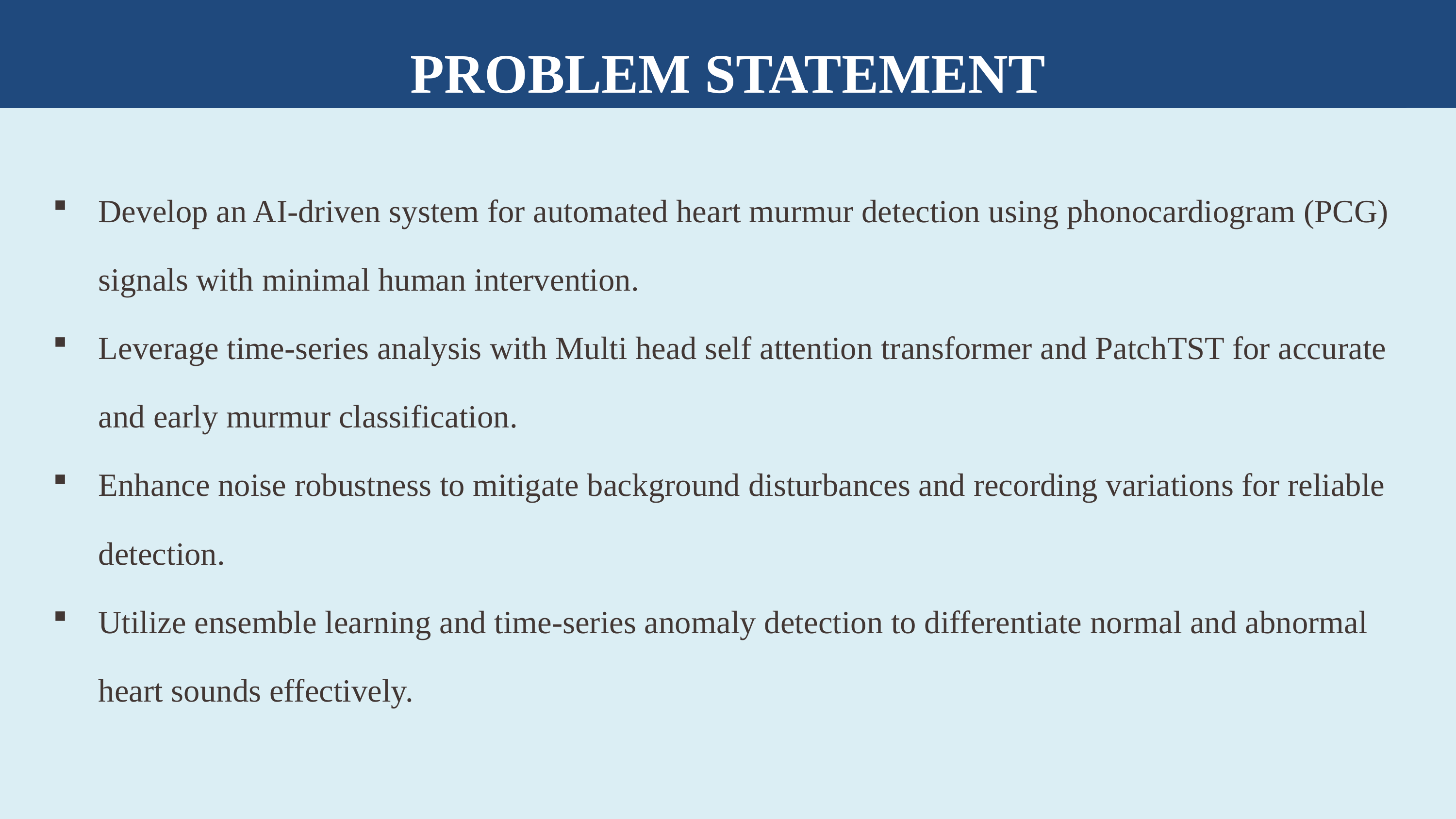

PROBLEM STATEMENT
Develop an AI-driven system for automated heart murmur detection using phonocardiogram (PCG) signals with minimal human intervention.
Leverage time-series analysis with Multi head self attention transformer and PatchTST for accurate and early murmur classification.
Enhance noise robustness to mitigate background disturbances and recording variations for reliable detection.
Utilize ensemble learning and time-series anomaly detection to differentiate normal and abnormal heart sounds effectively.